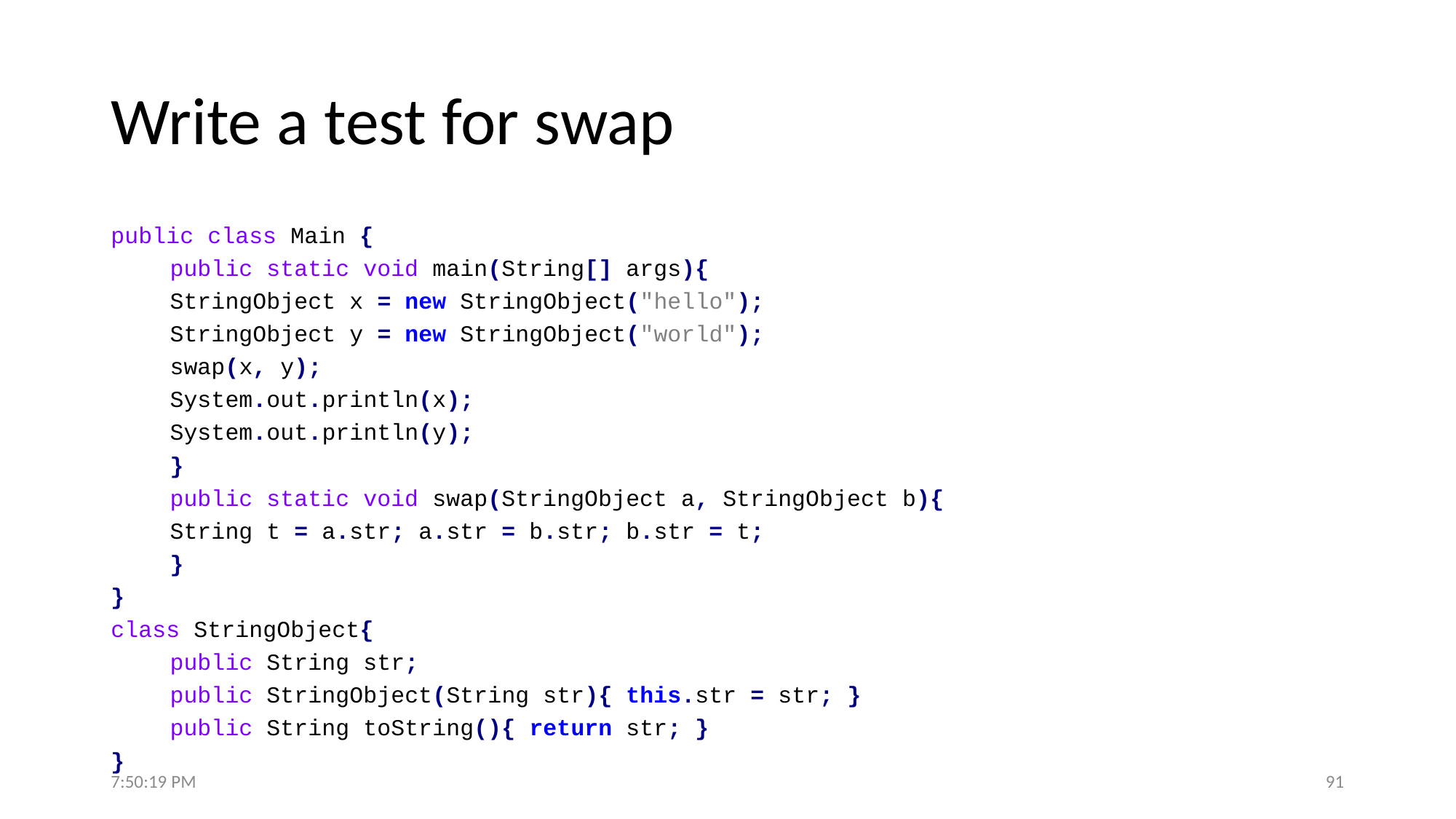

# Write a test for swap
public class Main {
	public static void main(String[] args){
		StringObject x = new StringObject("hello");
		StringObject y = new StringObject("world");
		swap(x, y);
		System.out.println(x);
		System.out.println(y);
	}
	public static void swap(StringObject a, StringObject b){
		String t = a.str; a.str = b.str; b.str = t;
	}
}
class StringObject{
	public String str;
	public StringObject(String str){ this.str = str; }
	public String toString(){ return str; }
}

7:50:19 PM
91